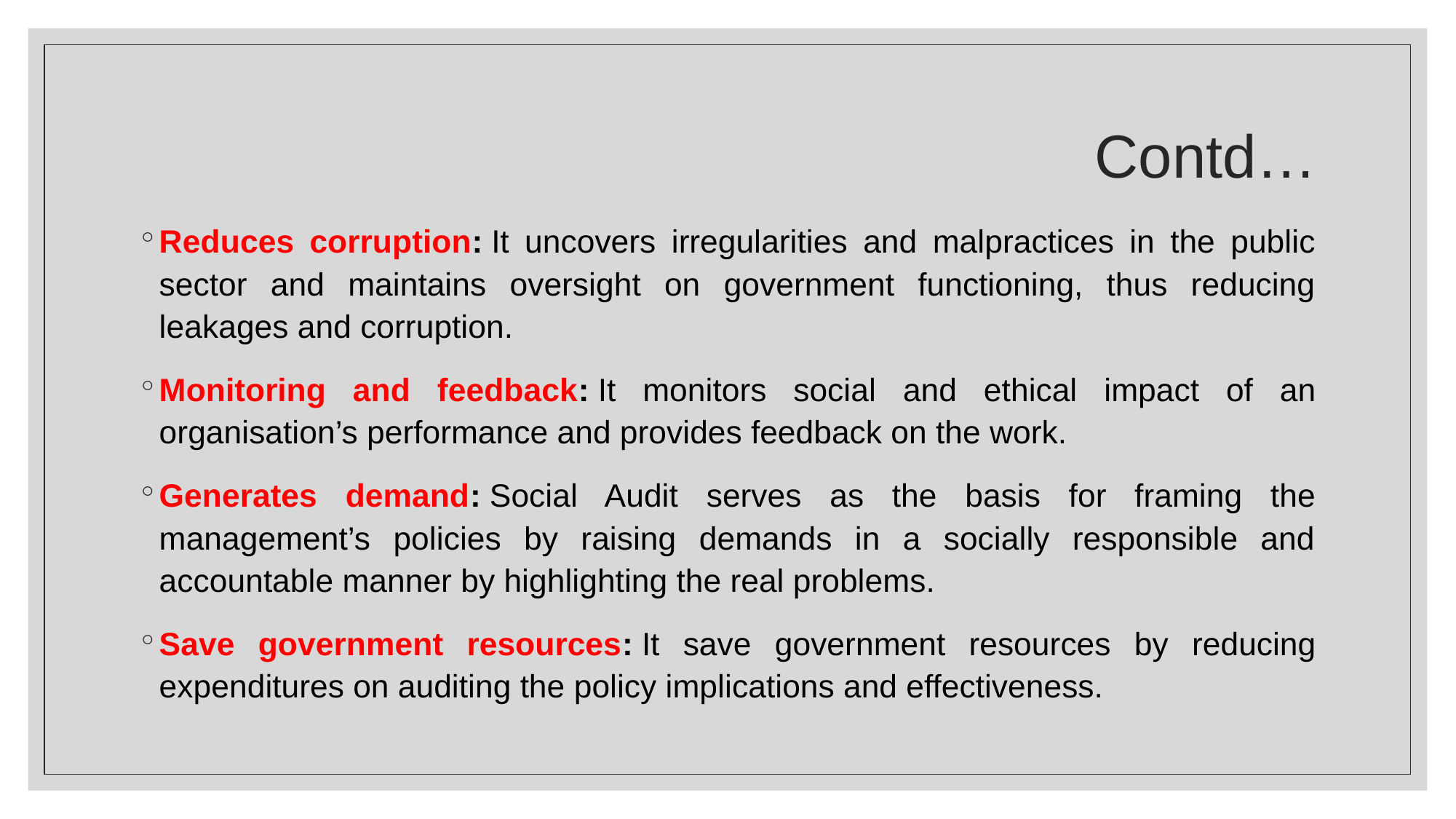

# Contd…
Reduces corruption: It uncovers irregularities and malpractices in the public sector and maintains oversight on government functioning, thus reducing leakages and corruption.
Monitoring and feedback: It monitors social and ethical impact of an organisation’s performance and provides feedback on the work.
Generates demand: Social Audit serves as the basis for framing the management’s policies by raising demands in a socially responsible and accountable manner by highlighting the real problems.
Save government resources: It save government resources by reducing expenditures on auditing the policy implications and effectiveness.